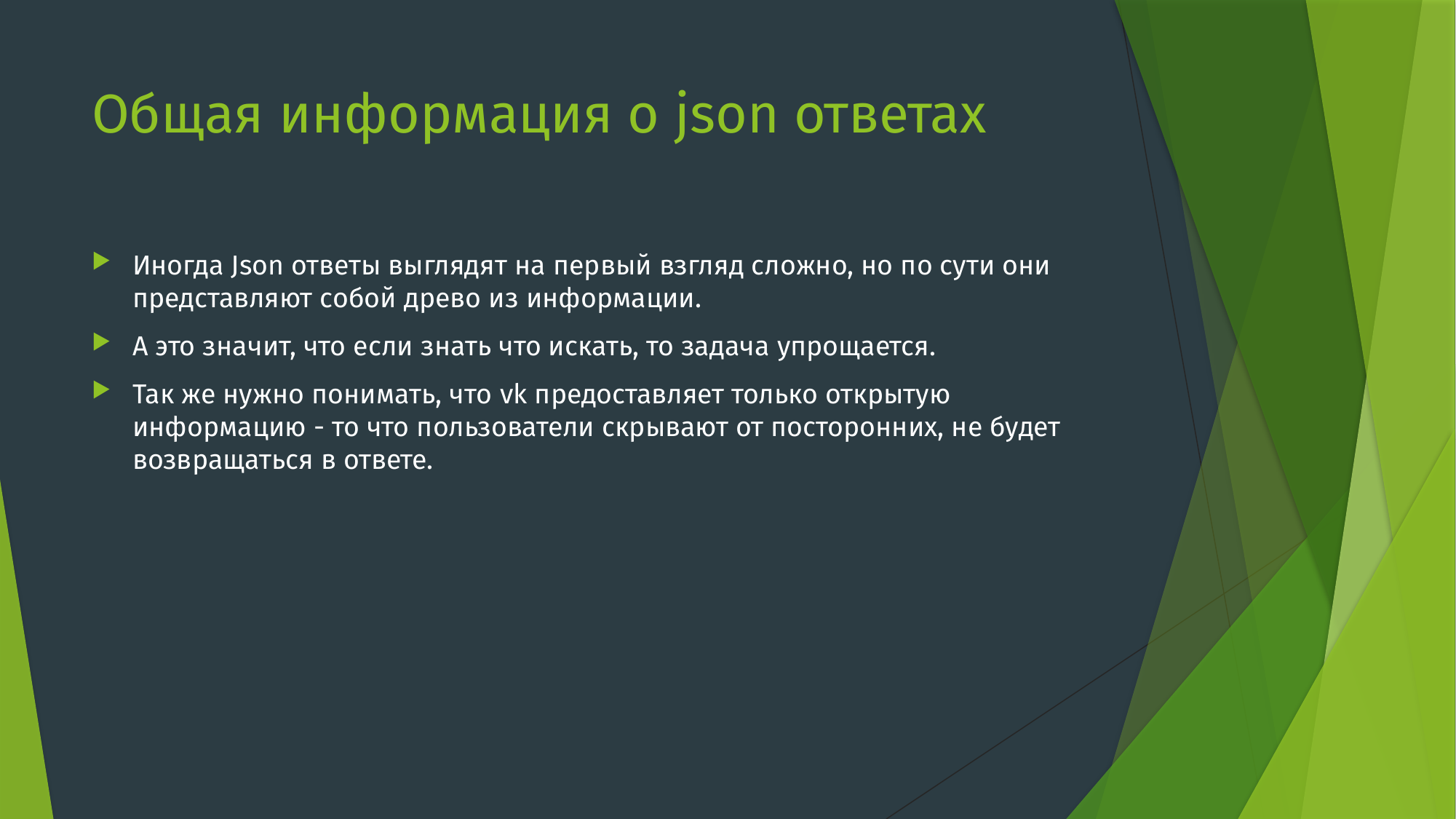

# Общая информация о json ответах
Иногда Json ответы выглядят на первый взгляд сложно, но по сути они представляют собой древо из информации.
А это значит, что если знать что искать, то задача упрощается.
Так же нужно понимать, что vk предоставляет только открытую информацию - то что пользователи скрывают от посторонних, не будет возвращаться в ответе.